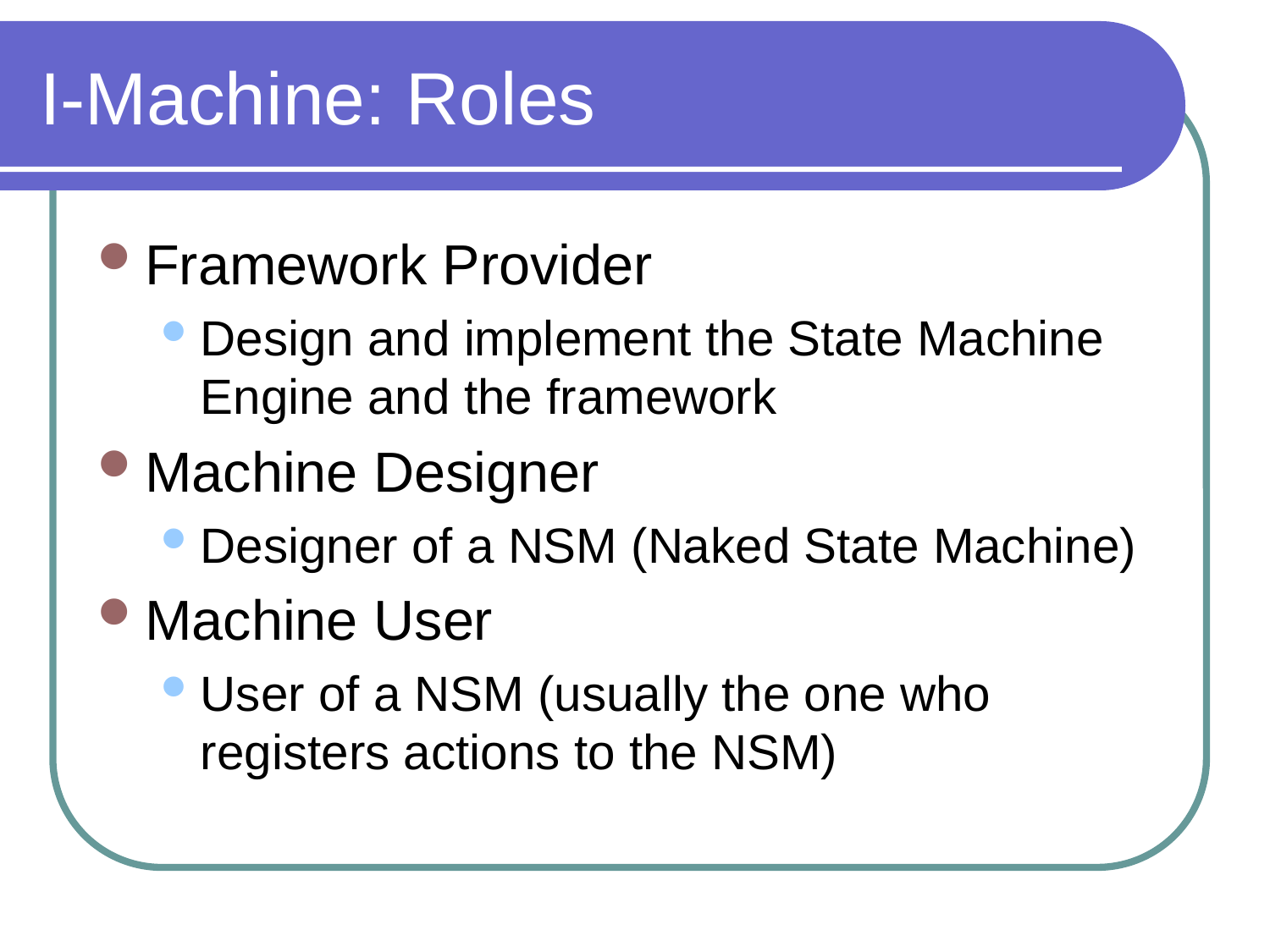

# I-Machine: Roles
Framework Provider
Design and implement the State Machine Engine and the framework
Machine Designer
Designer of a NSM (Naked State Machine)
Machine User
User of a NSM (usually the one who registers actions to the NSM)